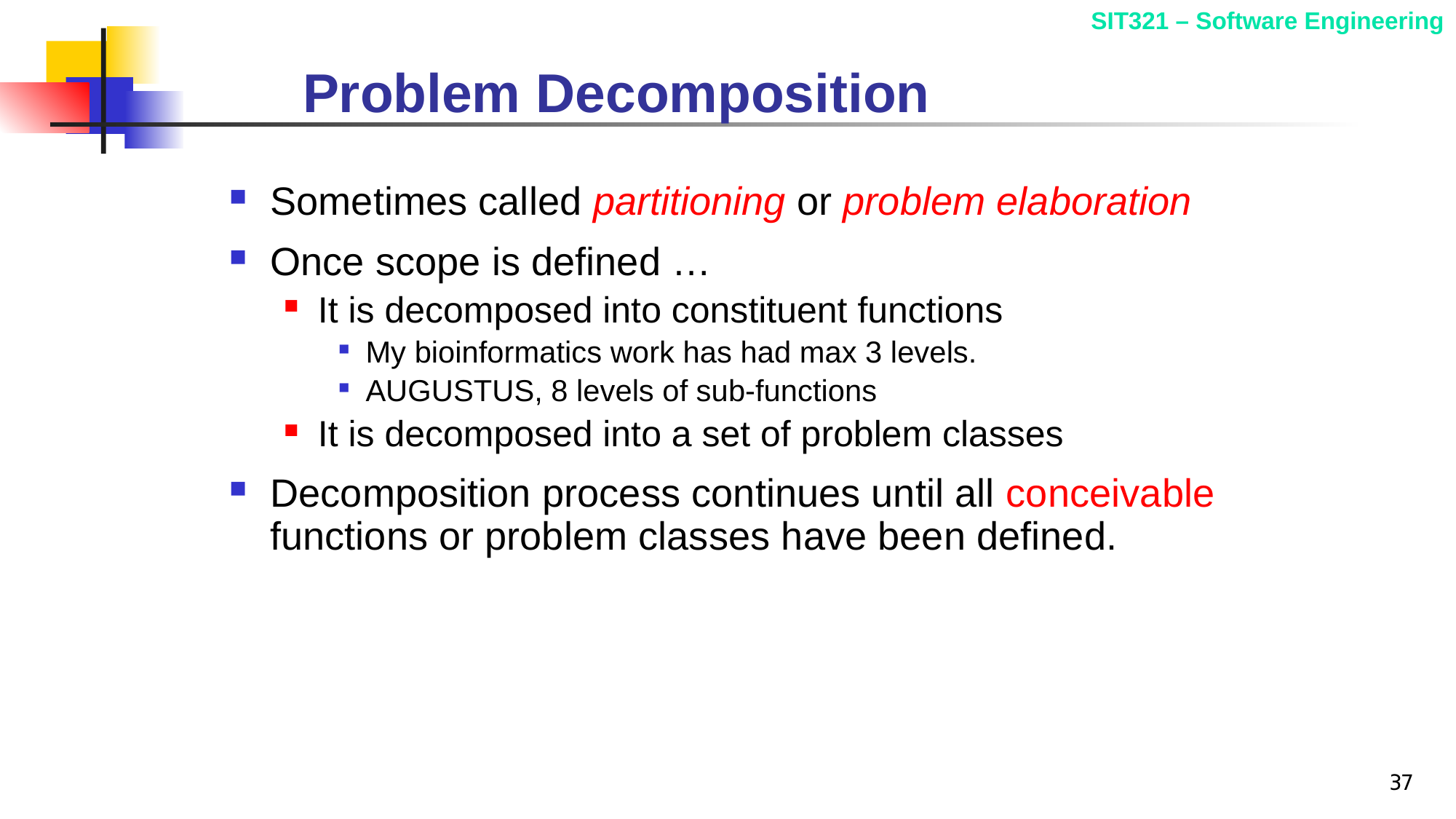

# Problem Decomposition
Sometimes called partitioning or problem elaboration
Once scope is defined …
It is decomposed into constituent functions
My bioinformatics work has had max 3 levels.
AUGUSTUS, 8 levels of sub-functions
It is decomposed into a set of problem classes
Decomposition process continues until all conceivable functions or problem classes have been defined.
37